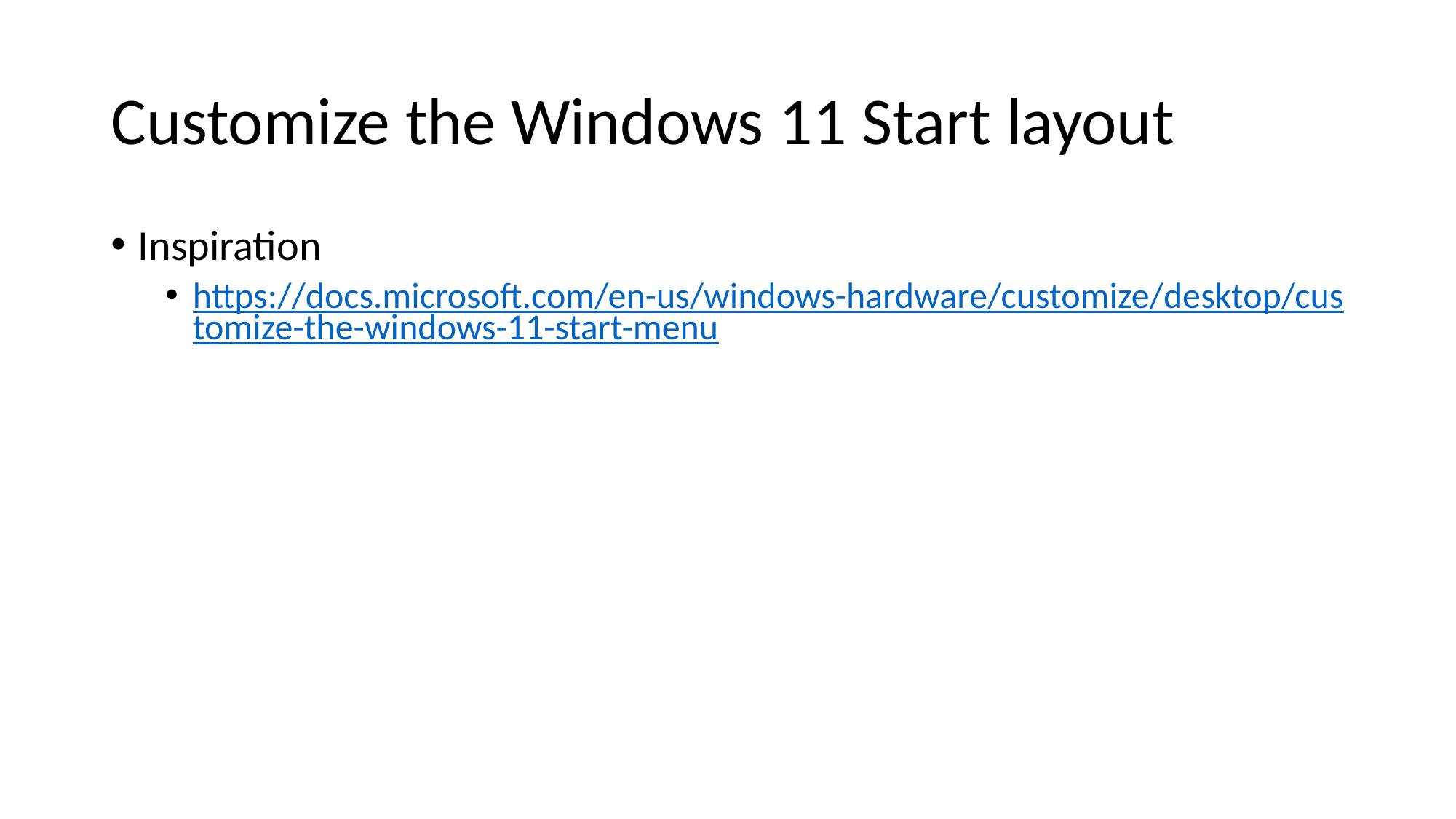

# Customize the Windows 11 Start layout
Inspiration
https://docs.microsoft.com/en-us/windows-hardware/customize/desktop/customize-the-windows-11-start-menu